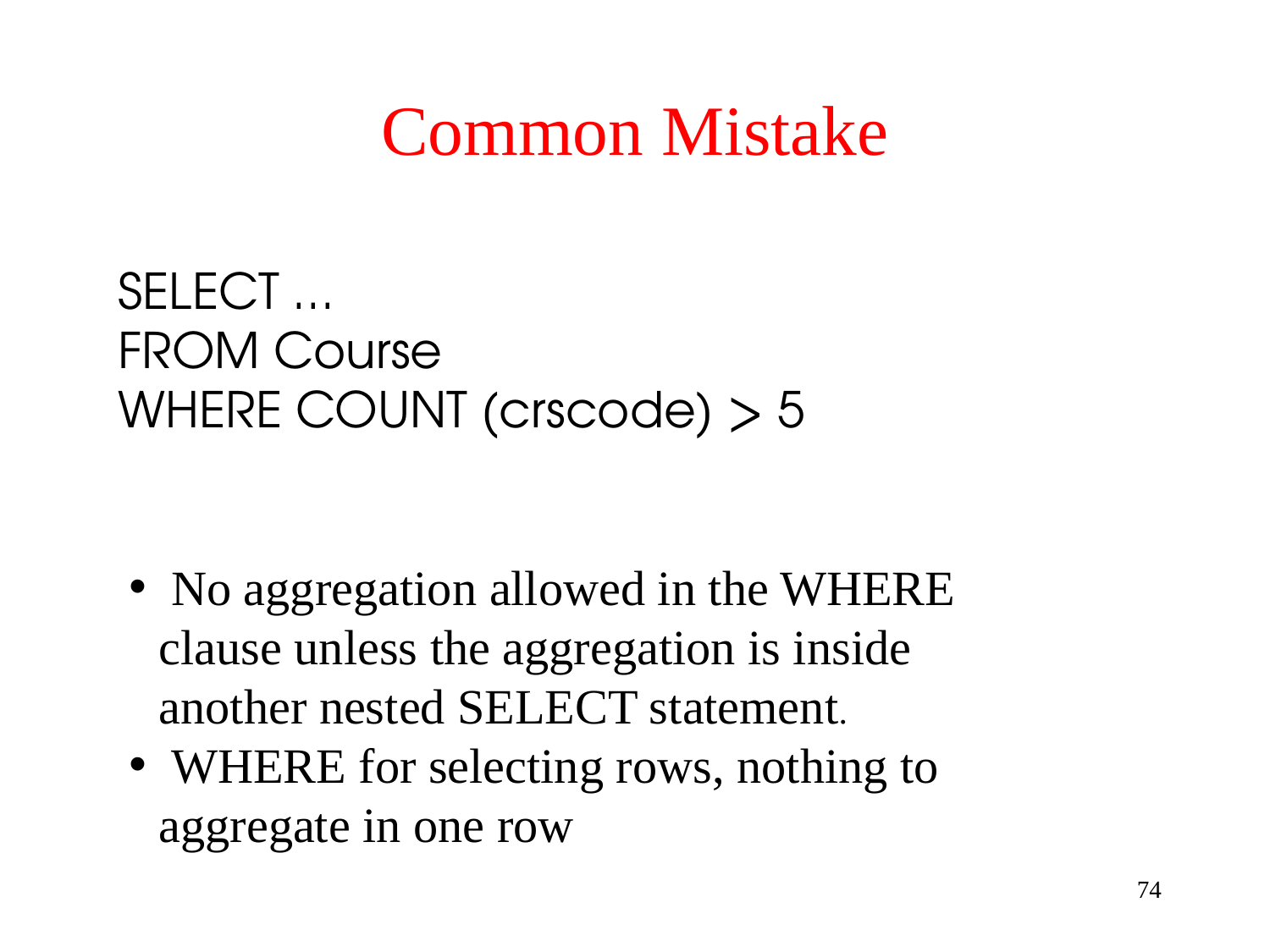

# Common Mistake
SELECT …
FROM Course
WHERE COUNT (crscode) > 5

 No aggregation allowed in the WHERE clause unless the aggregation is inside another nested SELECT statement.
 WHERE for selecting rows, nothing to aggregate in one row
74